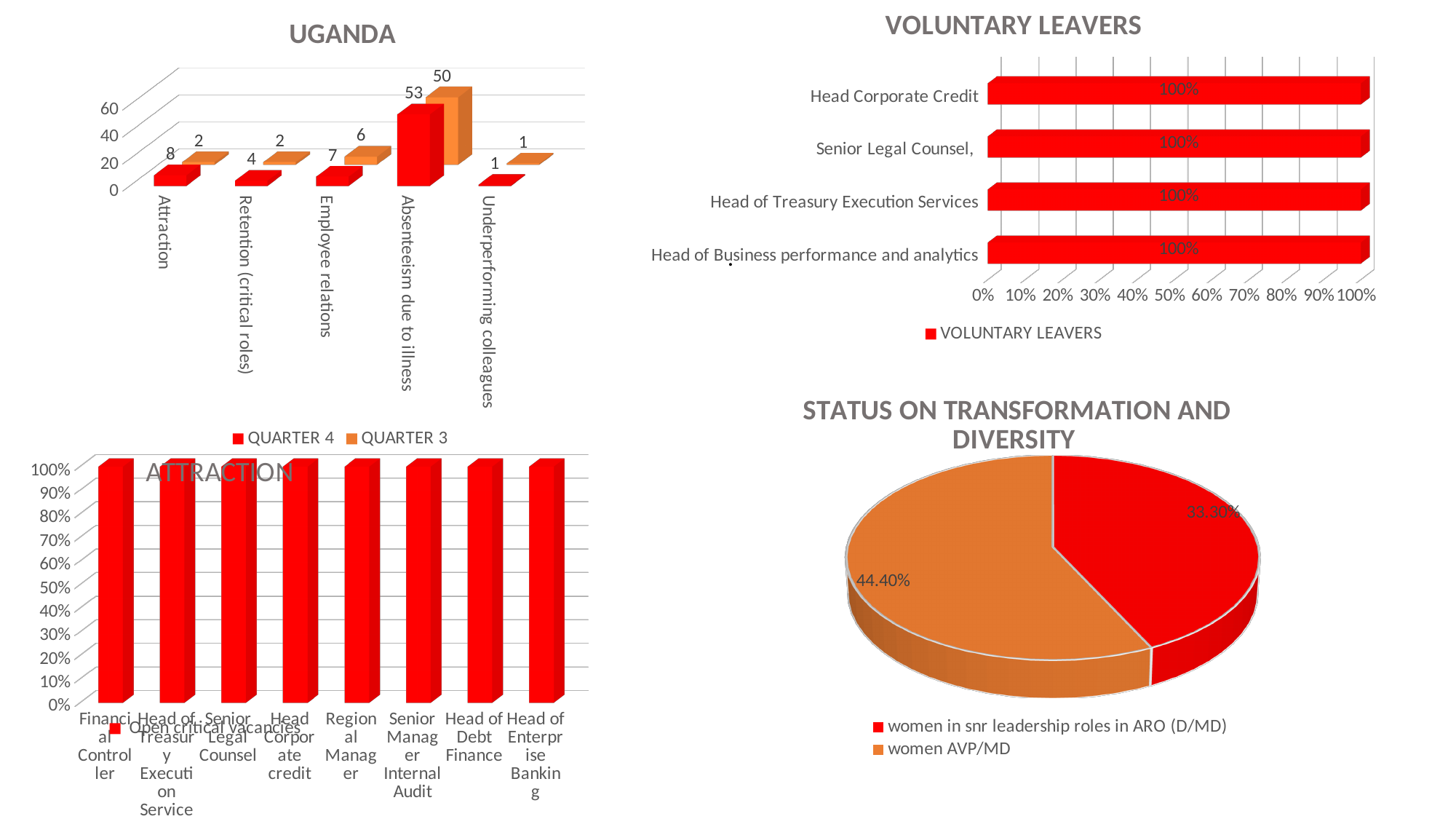

[unsupported chart]

[unsupported chart]

.

[unsupported chart]

[unsupported chart]